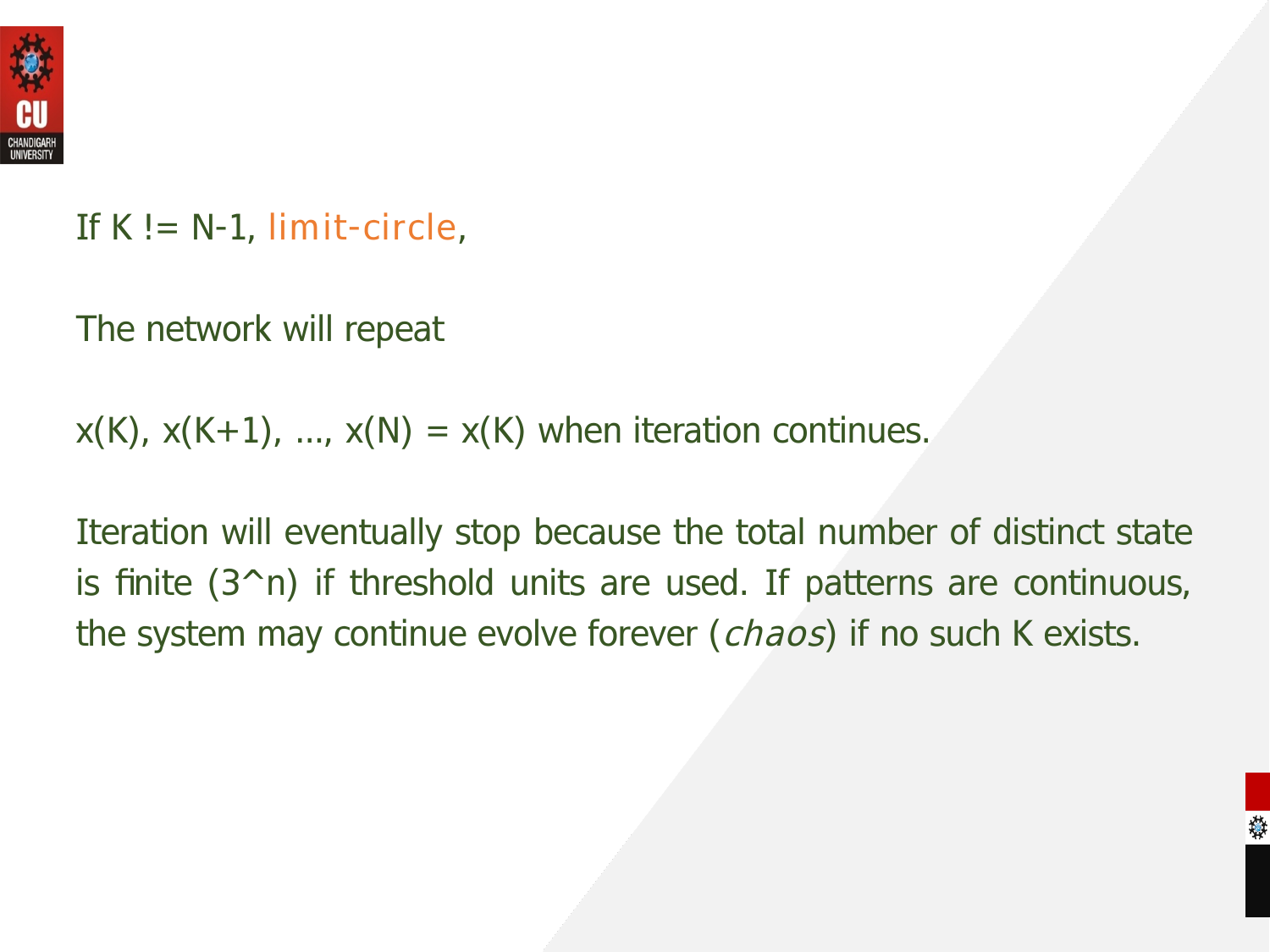

If K != N-1, limit-circle,

The network will repeat

x(K), x(K+1), …, x(N) = x(K) when iteration continues.

Iteration will eventually stop because the total number of distinct state is finite (3^n) if threshold units are used. If patterns are continuous, the system may continue evolve forever (chaos) if no such K exists.